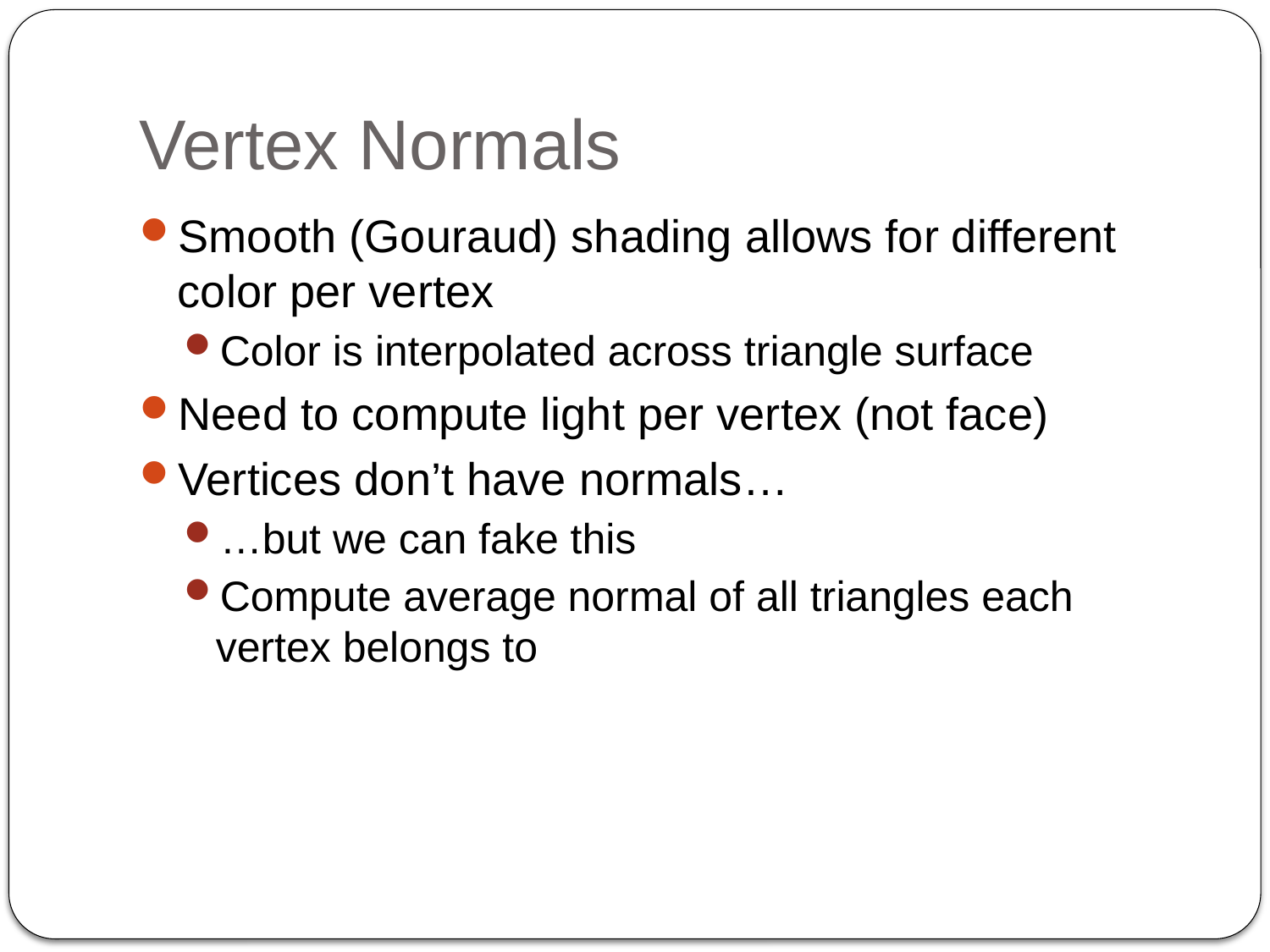

# Vertex Normals
Smooth (Gouraud) shading allows for different color per vertex
Color is interpolated across triangle surface
Need to compute light per vertex (not face)
Vertices don’t have normals…
…but we can fake this
Compute average normal of all triangles each vertex belongs to